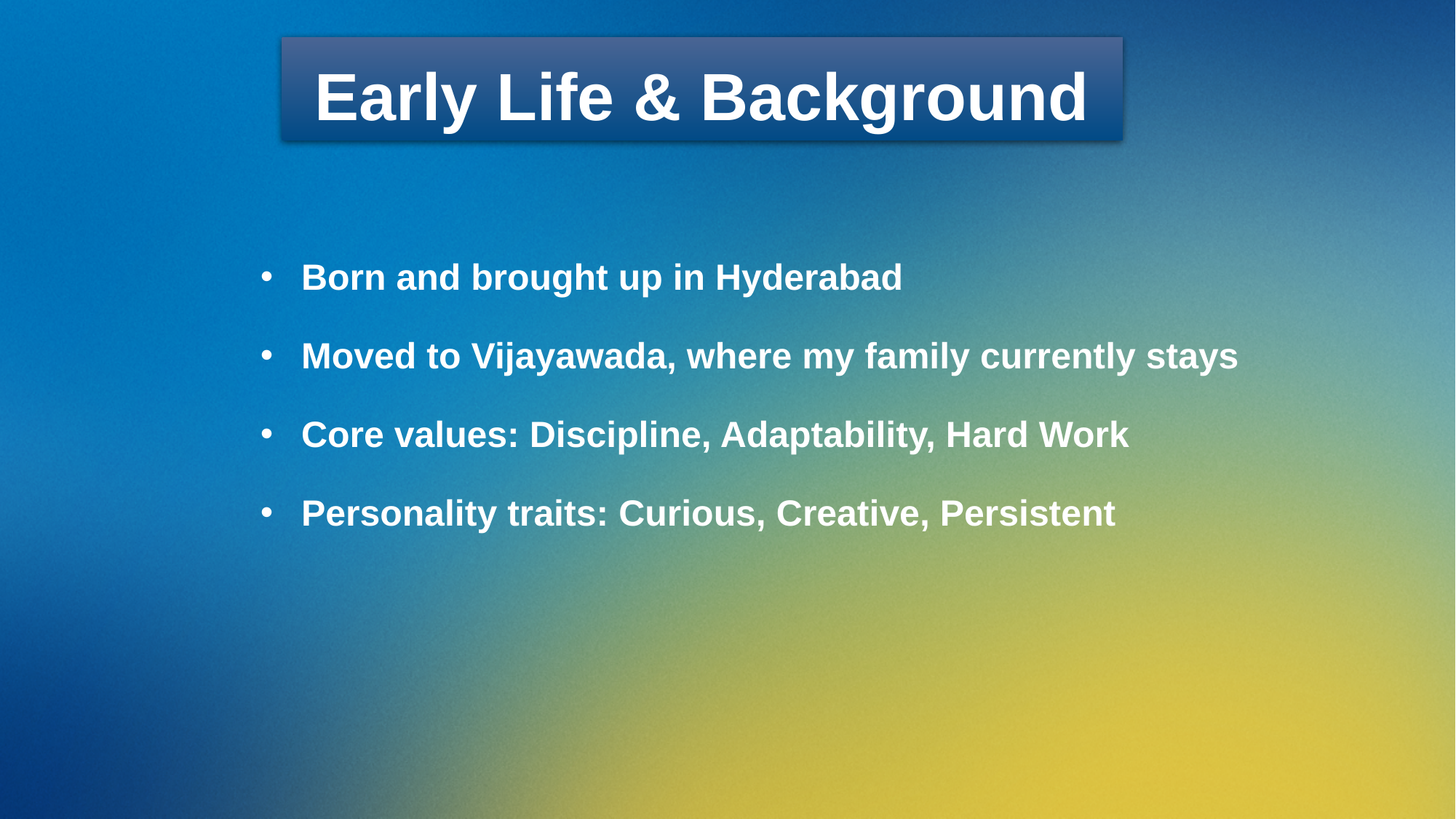

# Early Life & Background
Born and brought up in Hyderabad

Moved to Vijayawada, where my family currently stays

Core values: Discipline, Adaptability, Hard Work

Personality traits: Curious, Creative, Persistent